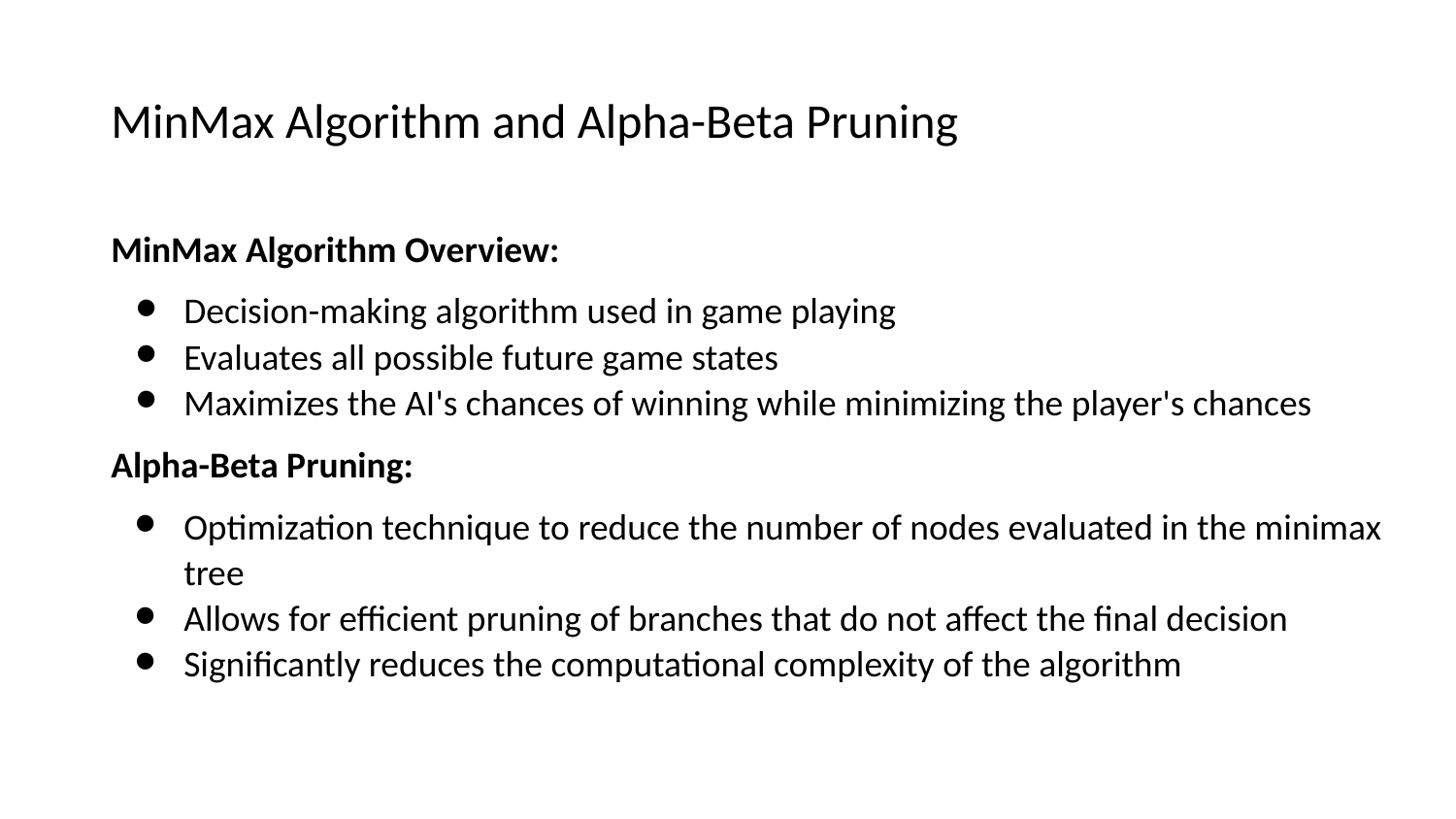

# MinMax Algorithm and Alpha-Beta Pruning
MinMax Algorithm Overview:
Decision-making algorithm used in game playing
Evaluates all possible future game states
Maximizes the AI's chances of winning while minimizing the player's chances
Alpha-Beta Pruning:
Optimization technique to reduce the number of nodes evaluated in the minimax tree
Allows for efficient pruning of branches that do not affect the final decision
Significantly reduces the computational complexity of the algorithm